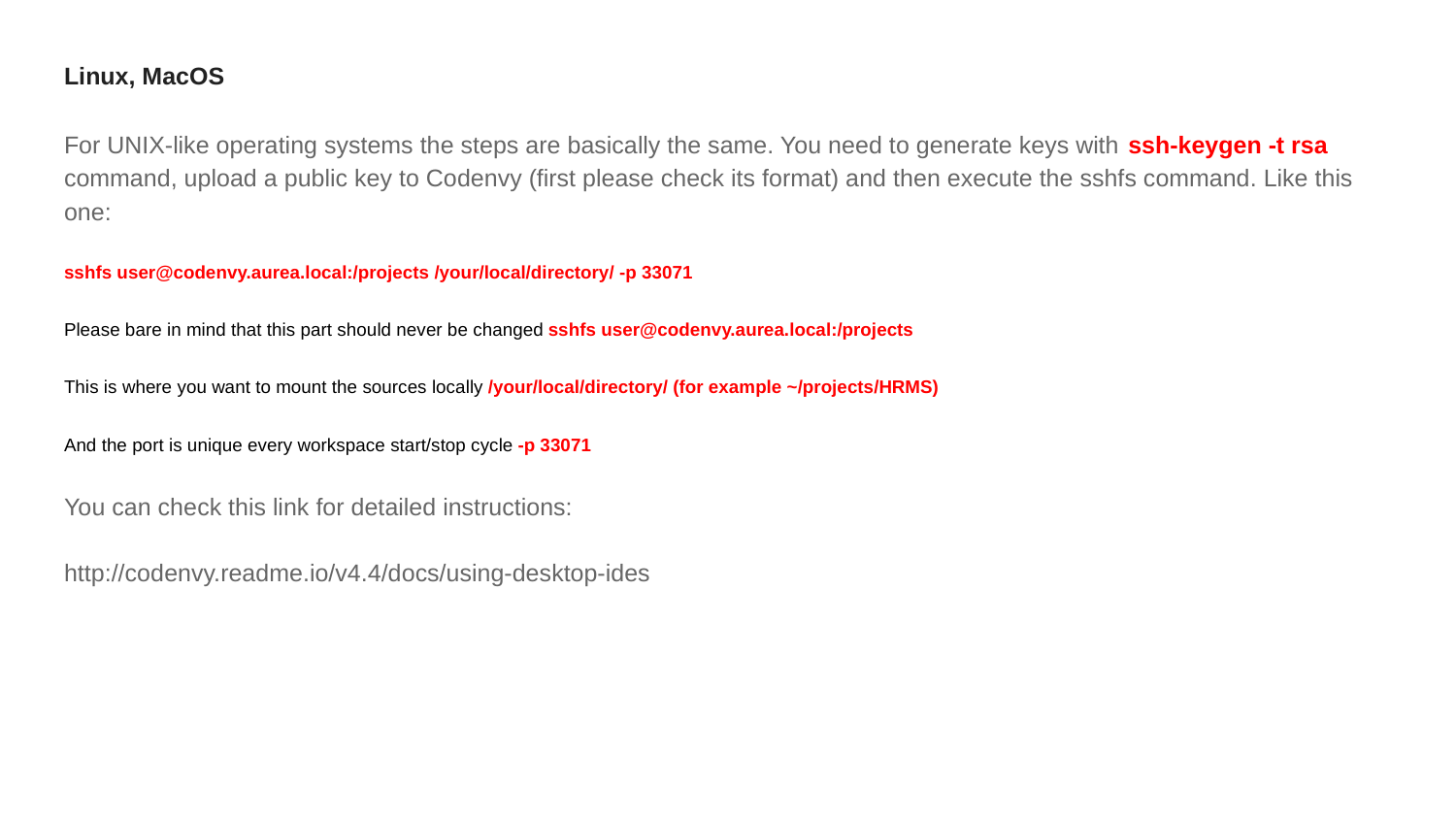

# Linux, MacOS
For UNIX-like operating systems the steps are basically the same. You need to generate keys with ssh-keygen -t rsa command, upload a public key to Codenvy (first please check its format) and then execute the sshfs command. Like this one:
sshfs user@codenvy.aurea.local:/projects /your/local/directory/ -p 33071
Please bare in mind that this part should never be changed sshfs user@codenvy.aurea.local:/projects
This is where you want to mount the sources locally /your/local/directory/ (for example ~/projects/HRMS)
And the port is unique every workspace start/stop cycle -p 33071
You can check this link for detailed instructions:
http://codenvy.readme.io/v4.4/docs/using-desktop-ides